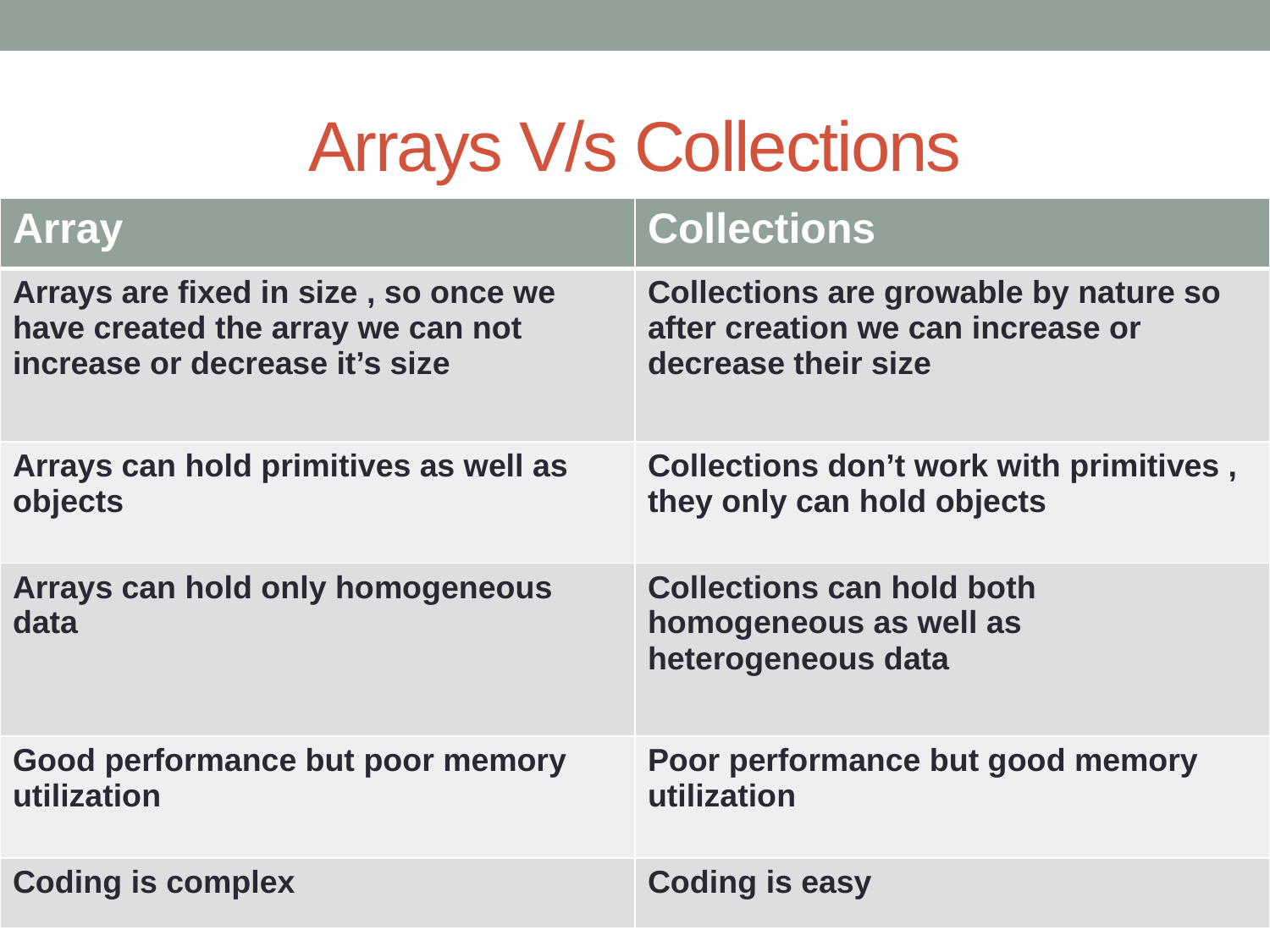

# Arrays V/s Collections
| Array | Collections |
| --- | --- |
| Arrays are fixed in size , so once we have created the array we can not increase or decrease it’s size | Collections are growable by nature so after creation we can increase or decrease their size |
| Arrays can hold primitives as well as objects | Collections don’t work with primitives , they only can hold objects |
| Arrays can hold only homogeneous data | Collections can hold both homogeneous as well as heterogeneous data |
| Good performance but poor memory utilization | Poor performance but good memory utilization |
| Coding is complex | Coding is easy |